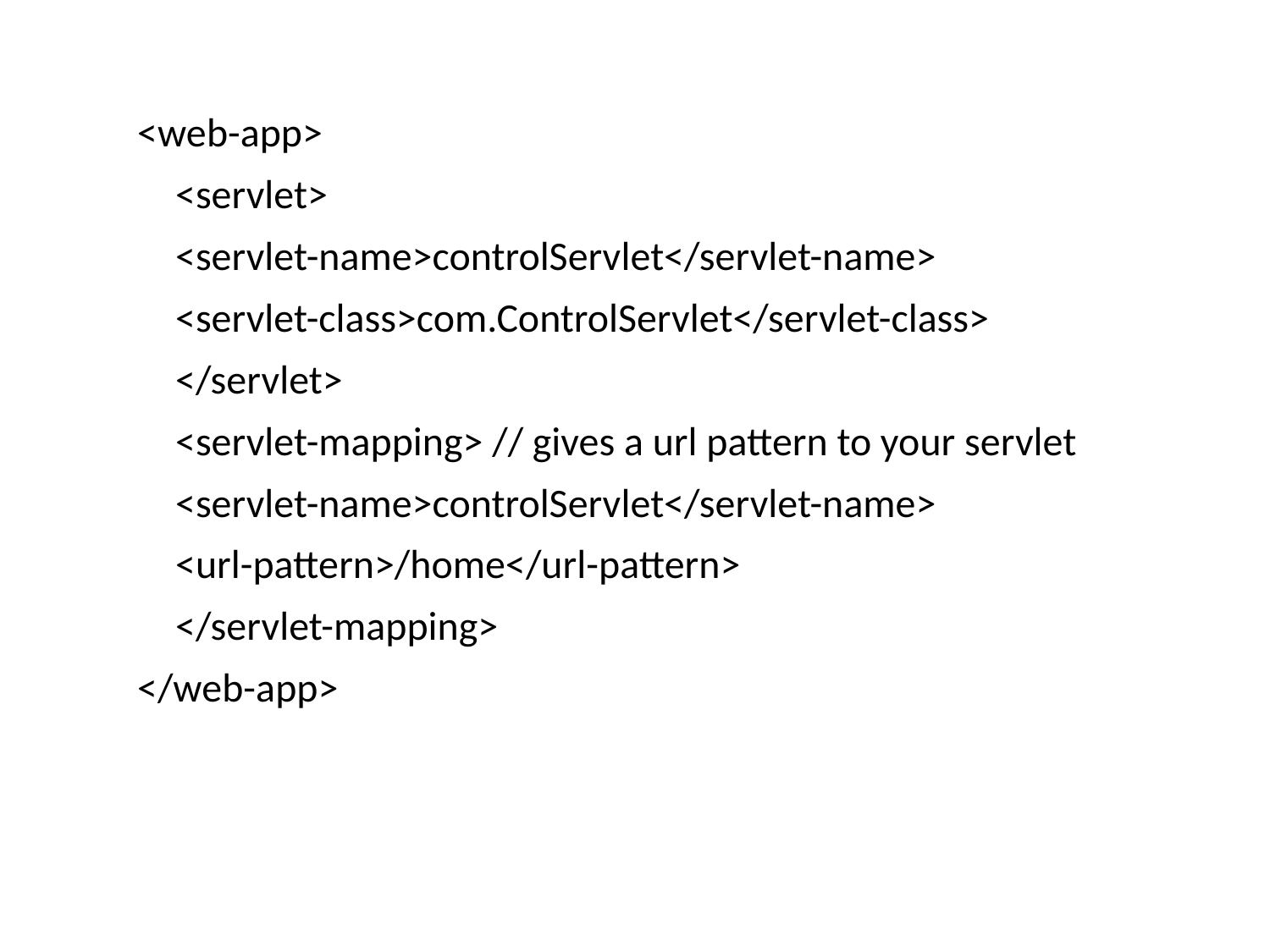

<web-app>
	<servlet>
			<servlet-name>controlServlet</servlet-name>
 			<servlet-class>com.ControlServlet</servlet-class>
 	</servlet>
	<servlet-mapping> // gives a url pattern to your servlet
 			<servlet-name>controlServlet</servlet-name>
 			<url-pattern>/home</url-pattern>
 	</servlet-mapping>
</web-app>